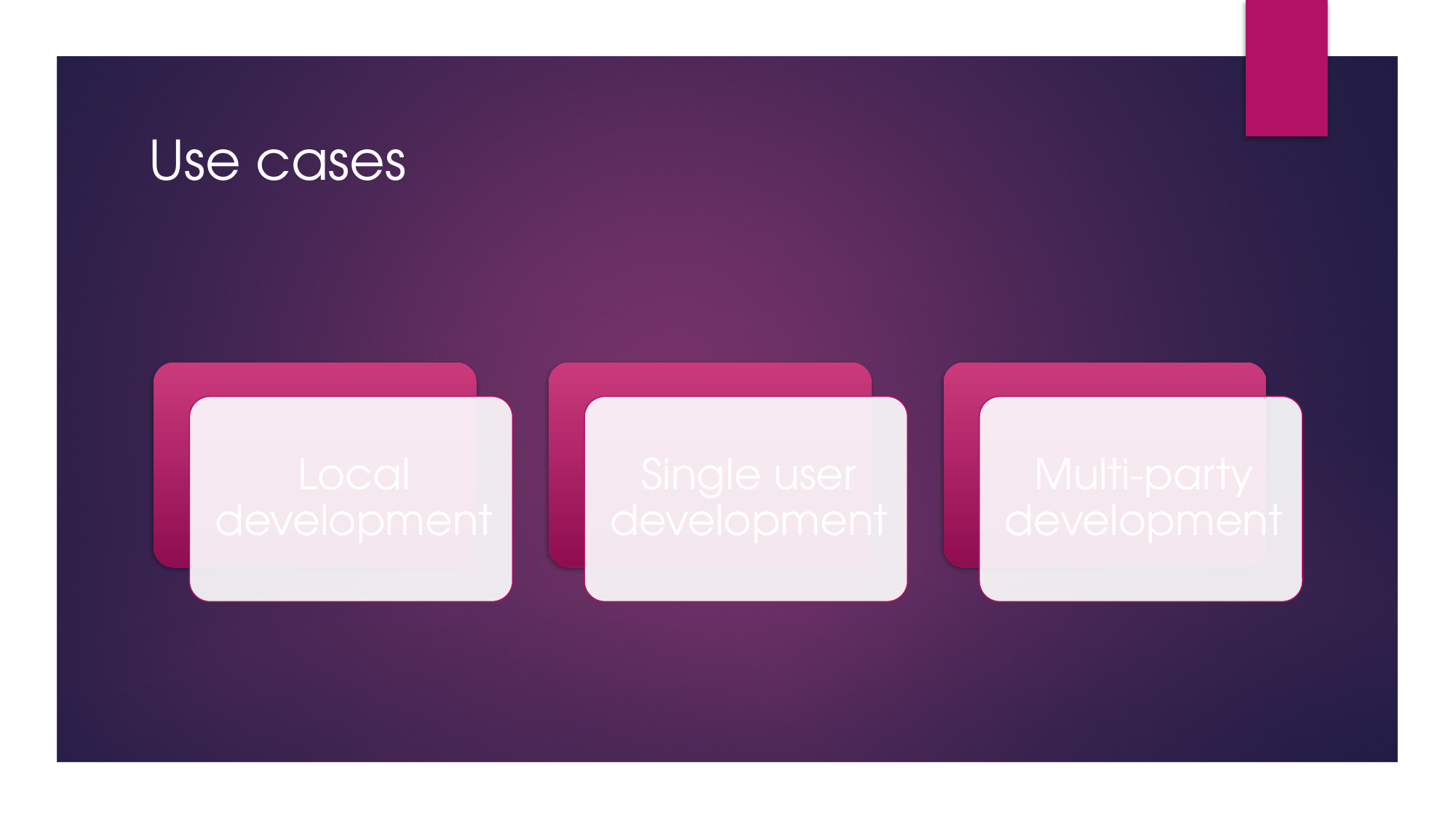

# Use cases
Local development
Single user development
Multi-party development